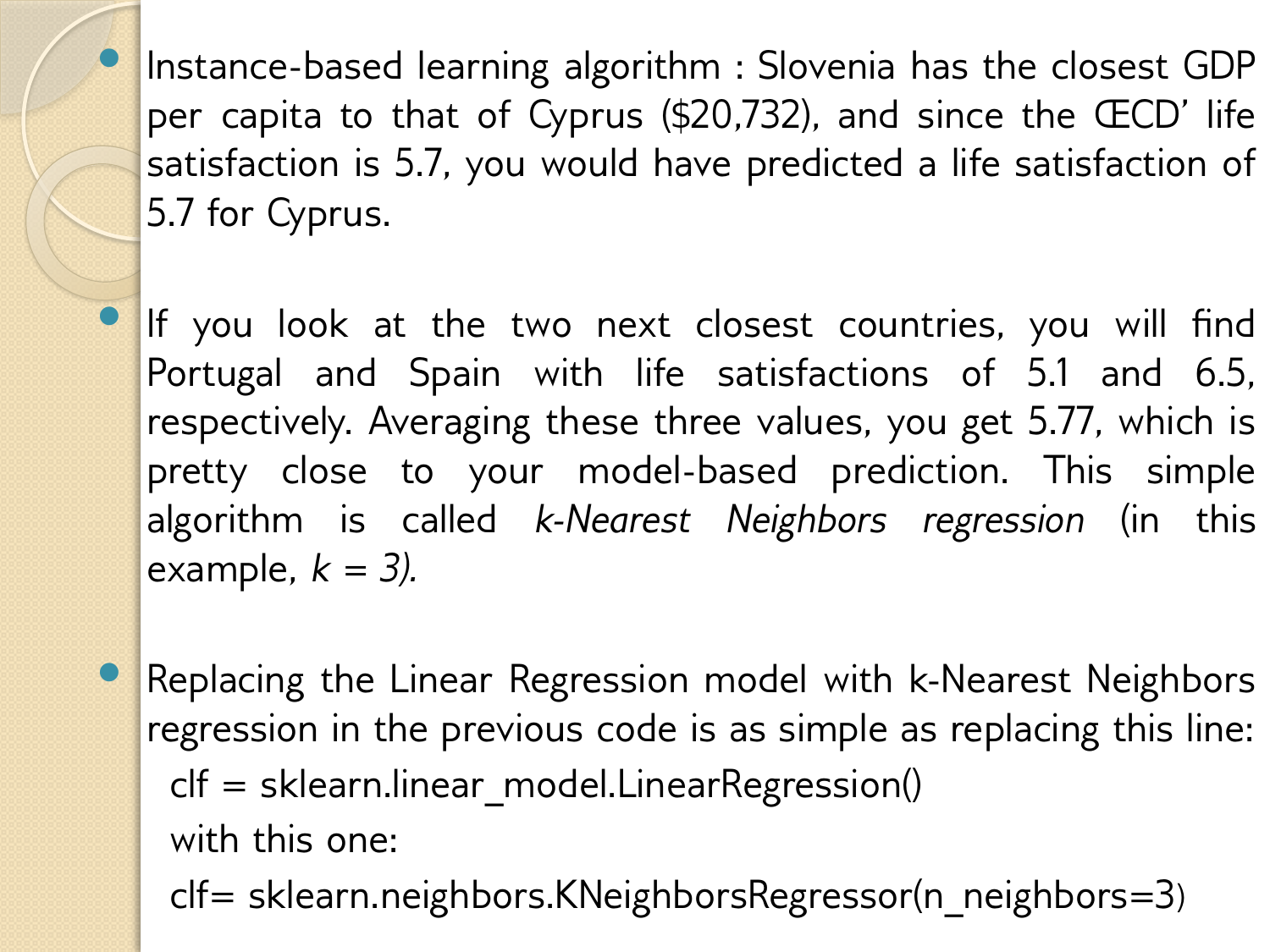

Instance-based learning algorithm : Slovenia has the closest GDP per capita to that of Cyprus ($20,732), and since the OECD’ life satisfaction is 5.7, you would have predicted a life satisfaction of 5.7 for Cyprus.

If you look at the two next closest countries, you will find Portugal and Spain with life satisfactions of 5.1 and 6.5, respectively. Averaging these three values, you get 5.77, which is pretty close to your model-based prediction. This simple algorithm is called k-Nearest Neighbors regression (in this example, k = 3).

Replacing the Linear Regression model with k-Nearest Neighbors regression in the previous code is as simple as replacing this line:
     clf = sklearn.linear_model.LinearRegression()
     with this one:
     clf= sklearn.neighbors.KNeighborsRegressor(n_neighbors=3)